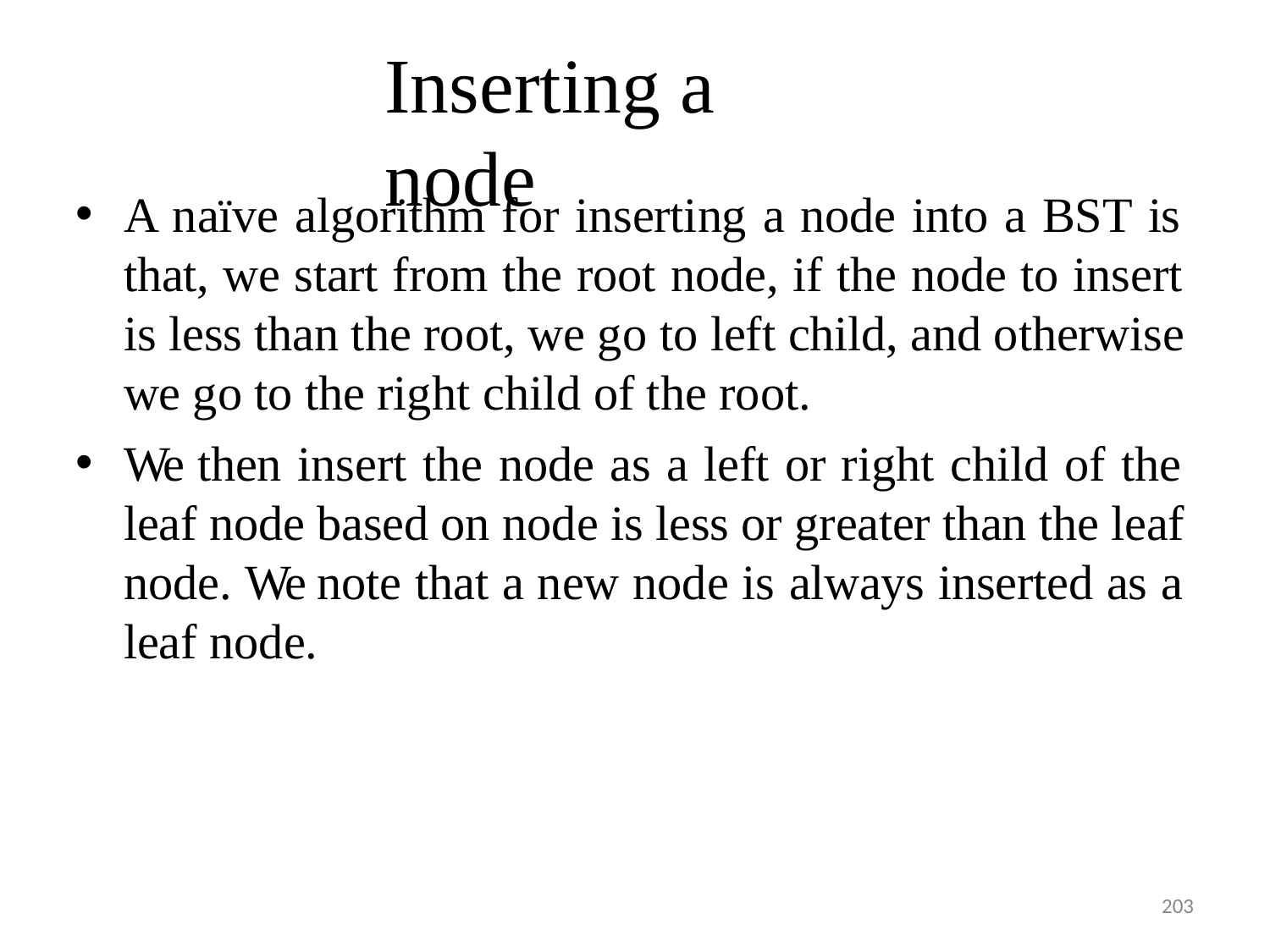

# Inserting a node
A naïve algorithm for inserting a node into a BST is  that, we start from the root node, if the node to insert  is less than the root, we go to left child, and otherwise  we go to the right child of the root.
We then insert the node as a left or right child of the  leaf node based on node is less or greater than the leaf  node. We note that a new node is always inserted as a  leaf node.
203